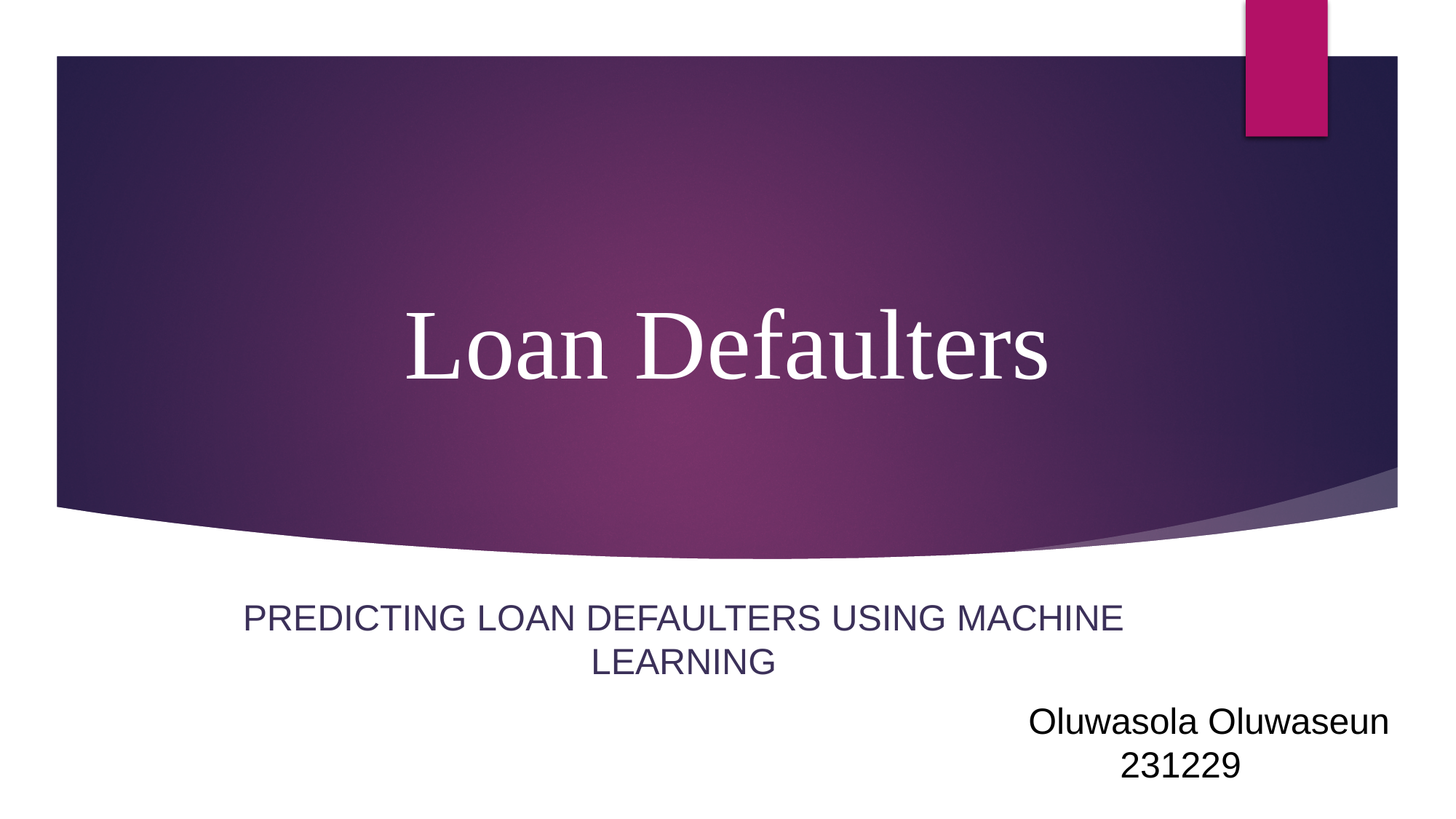

# Loan Defaulters

Predicting loan defaulters using machine learning
Oluwasola Oluwaseun
         231229